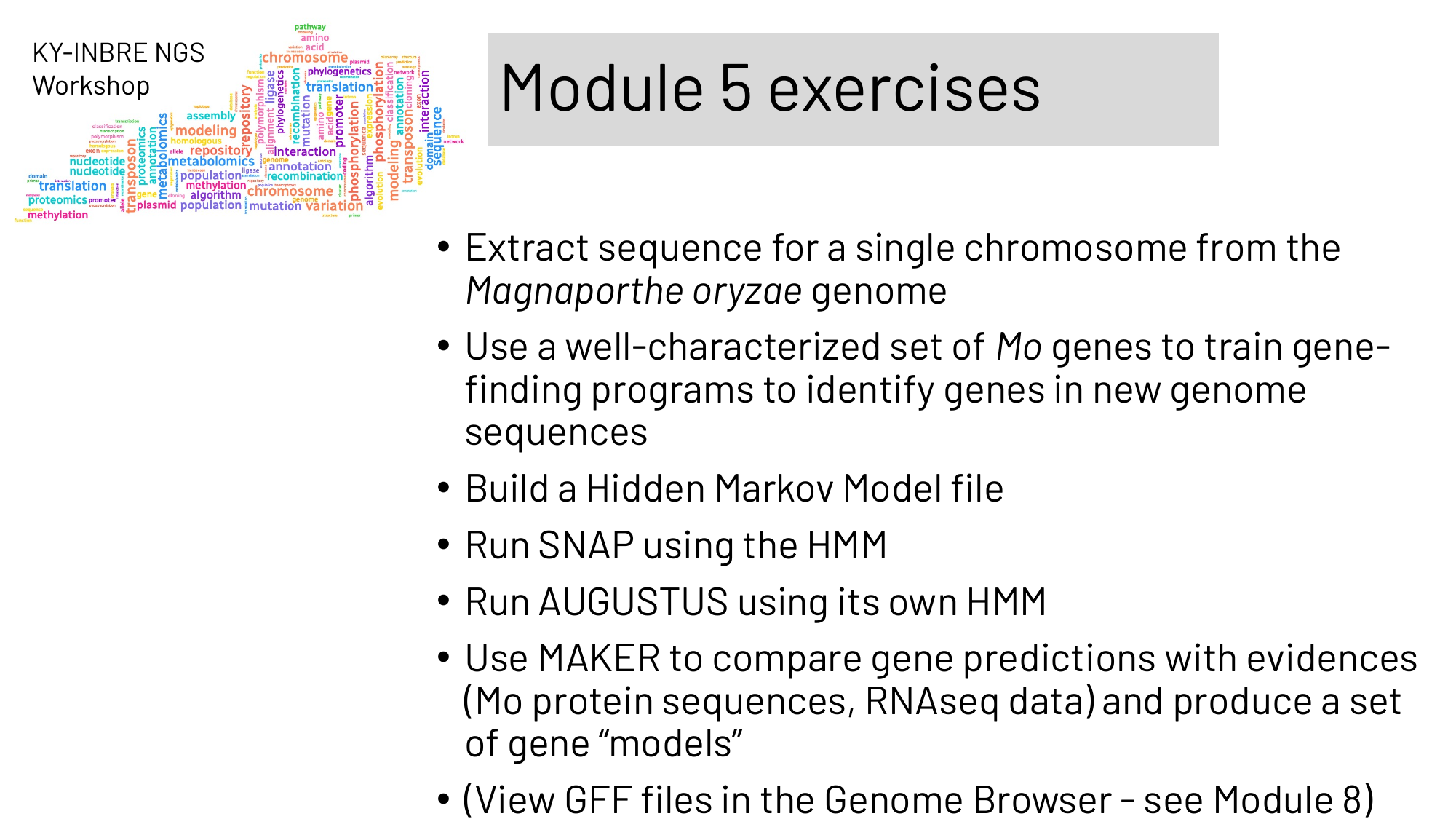

# Module 5 exercises
Extract sequence for a single chromosome from the Magnaporthe oryzae genome
Use a well-characterized set of Mo genes to train gene-finding programs to identify genes in new genome sequences
Build a Hidden Markov Model file
Run SNAP using the HMM
Run AUGUSTUS using its own HMM
Use MAKER to compare gene predictions with evidences (Mo protein sequences, RNAseq data) and produce a set of gene “models”
(View GFF files in the Genome Browser - see Module 8)